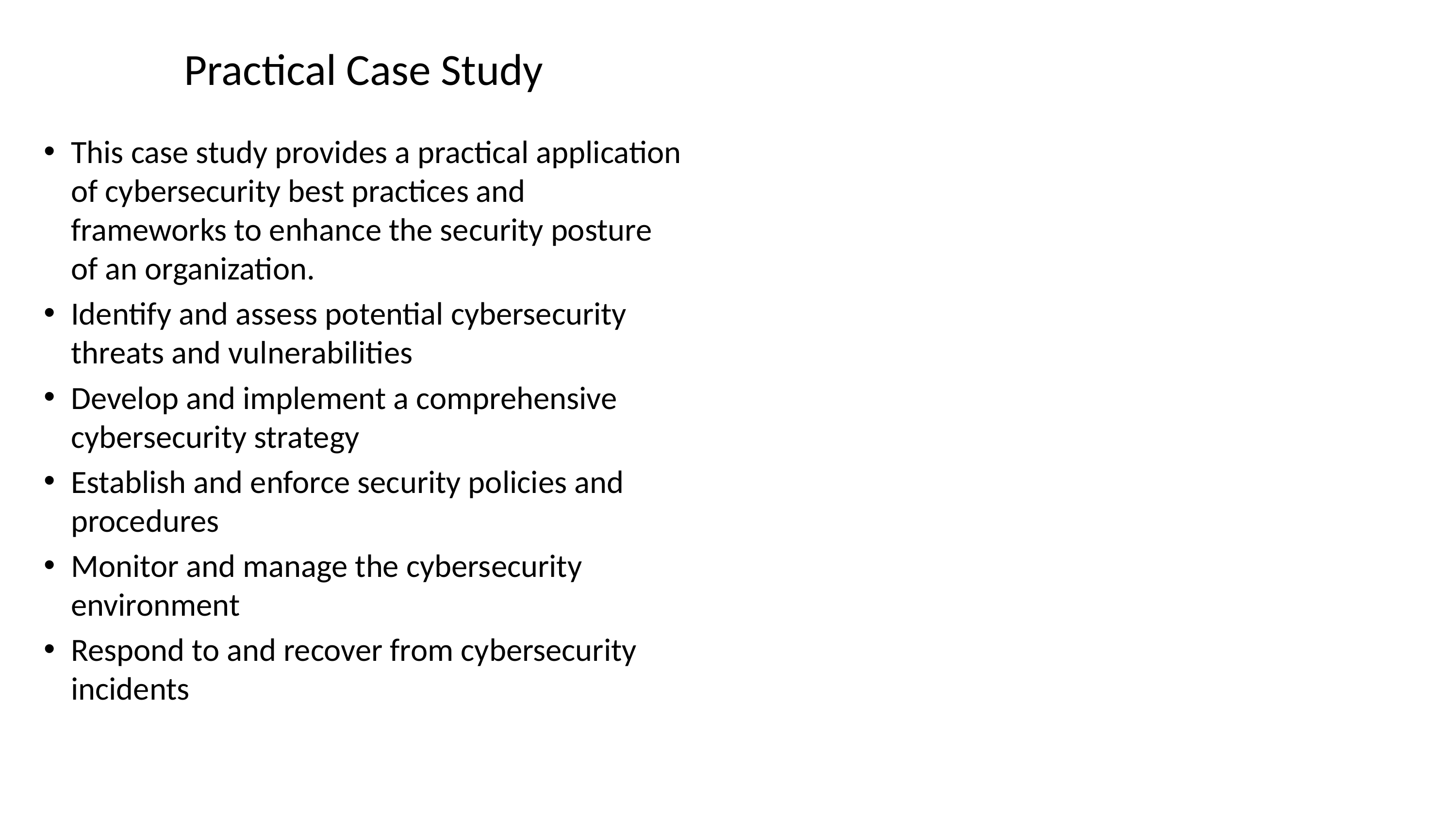

# Practical Case Study
This case study provides a practical application of cybersecurity best practices and frameworks to enhance the security posture of an organization.
Identify and assess potential cybersecurity threats and vulnerabilities
Develop and implement a comprehensive cybersecurity strategy
Establish and enforce security policies and procedures
Monitor and manage the cybersecurity environment
Respond to and recover from cybersecurity incidents